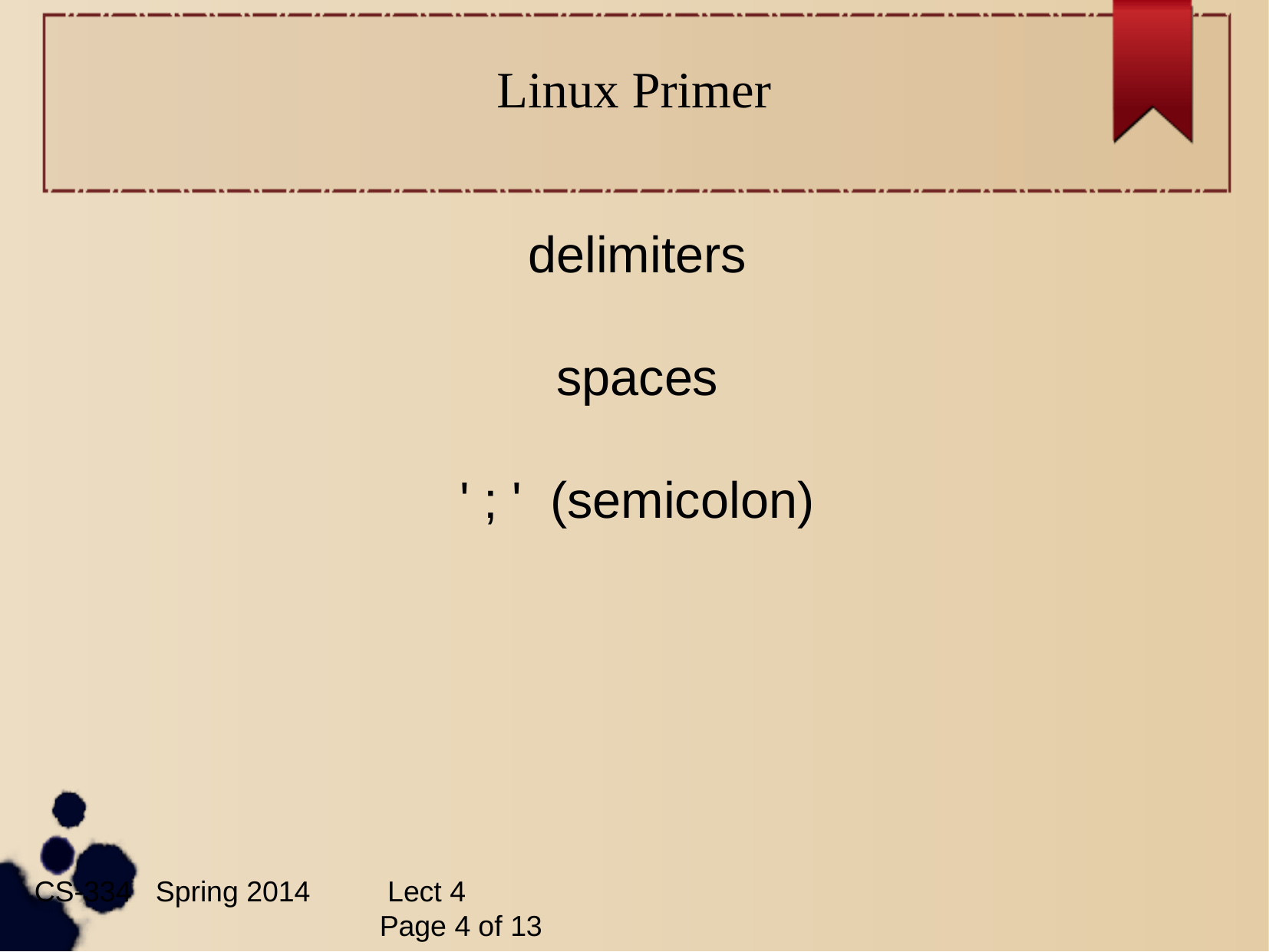

Linux Primer
delimiters

spaces

' ; '  (semicolon)

CS-334   Spring 2014	 Lect 4										Page 4 of 13